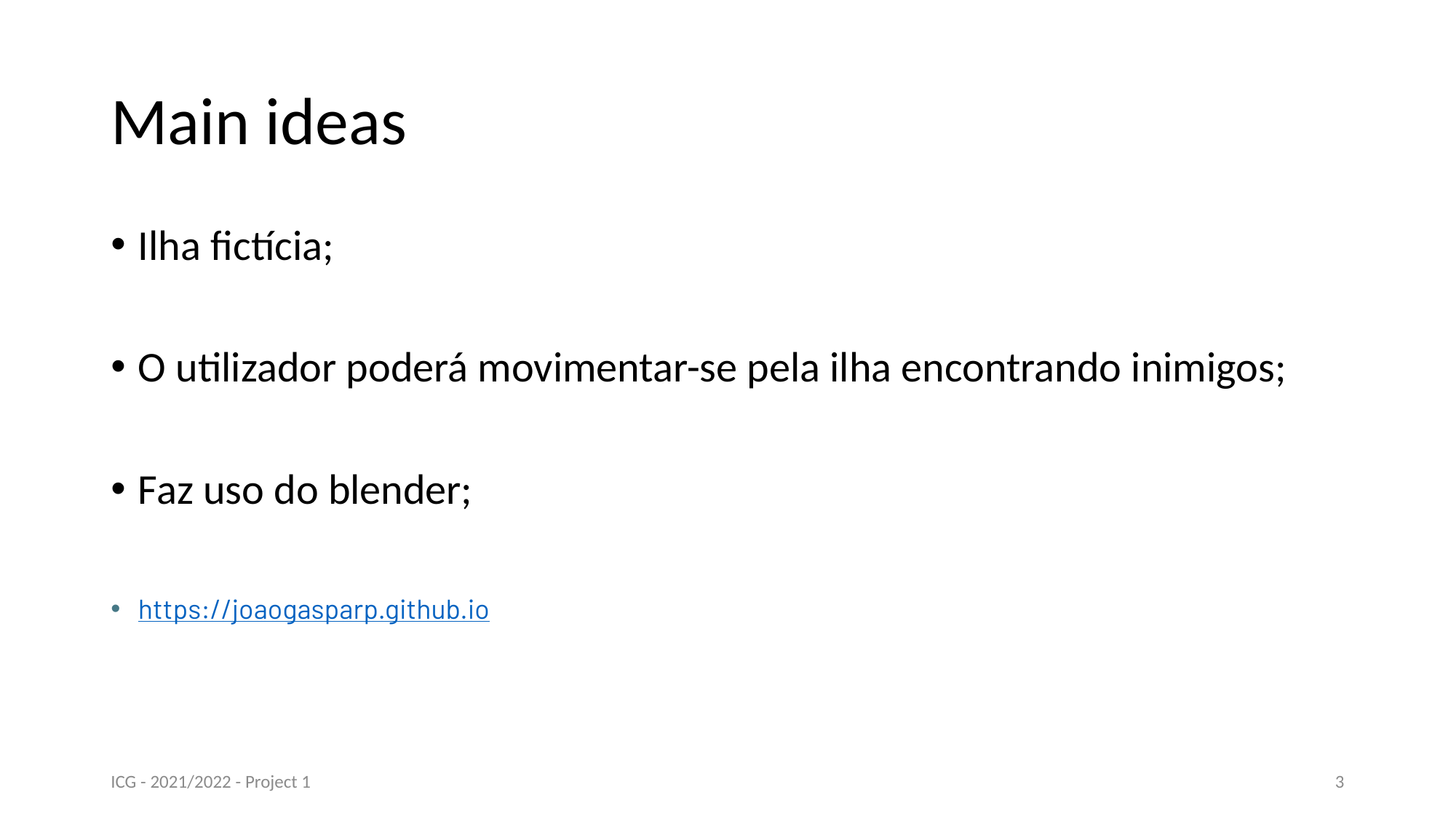

# Main ideas
Ilha fictícia;

O utilizador poderá movimentar-se pela ilha encontrando inimigos;

Faz uso do blender;

https://joaogasparp.github.io
ICG - 2021/2022 - Project 1
3